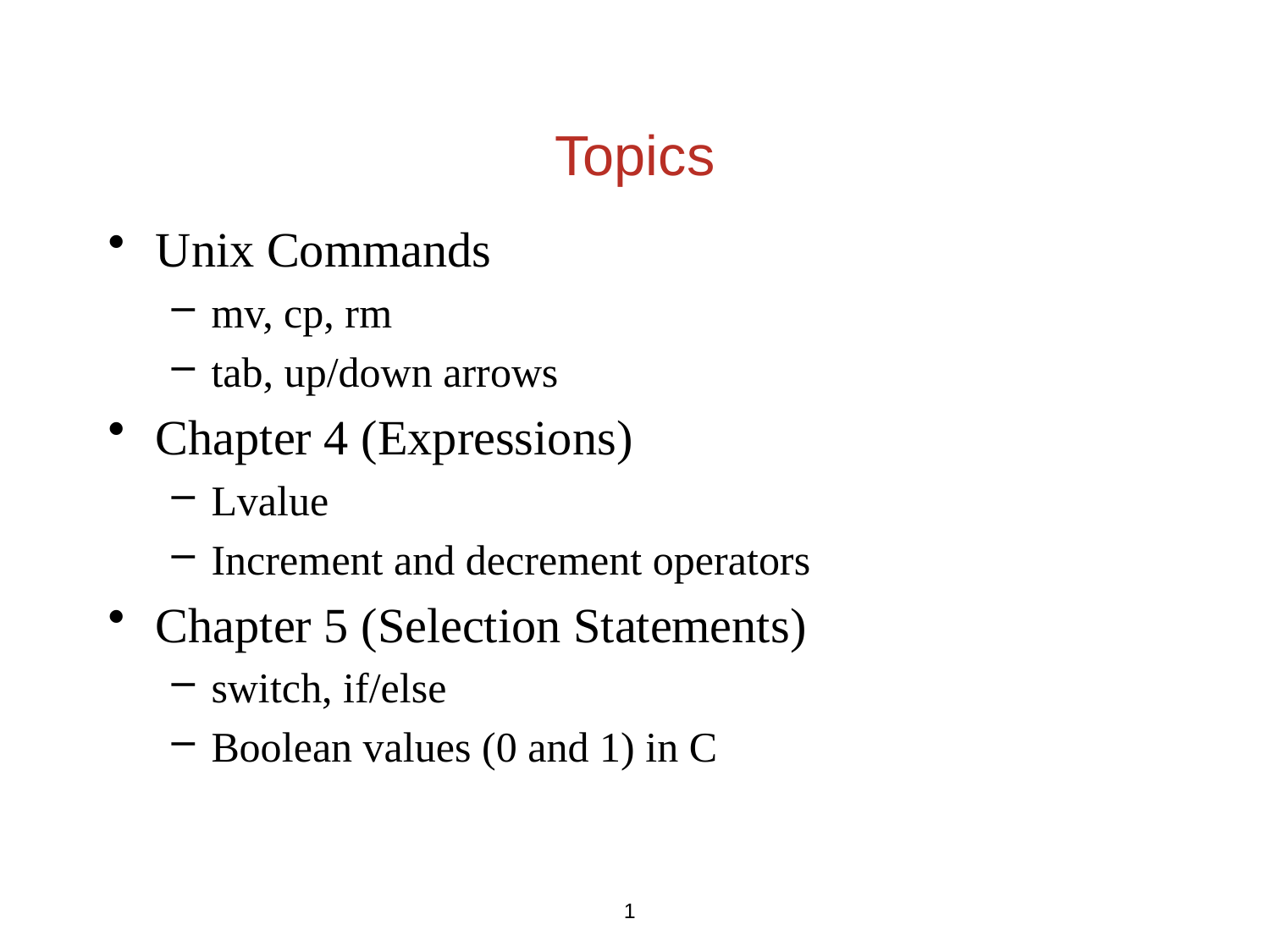

Topics
Unix Commands
mv, cp, rm
tab, up/down arrows
Chapter 4 (Expressions)
Lvalue
Increment and decrement operators
Chapter 5 (Selection Statements)
switch, if/else
Boolean values (0 and 1) in C

1